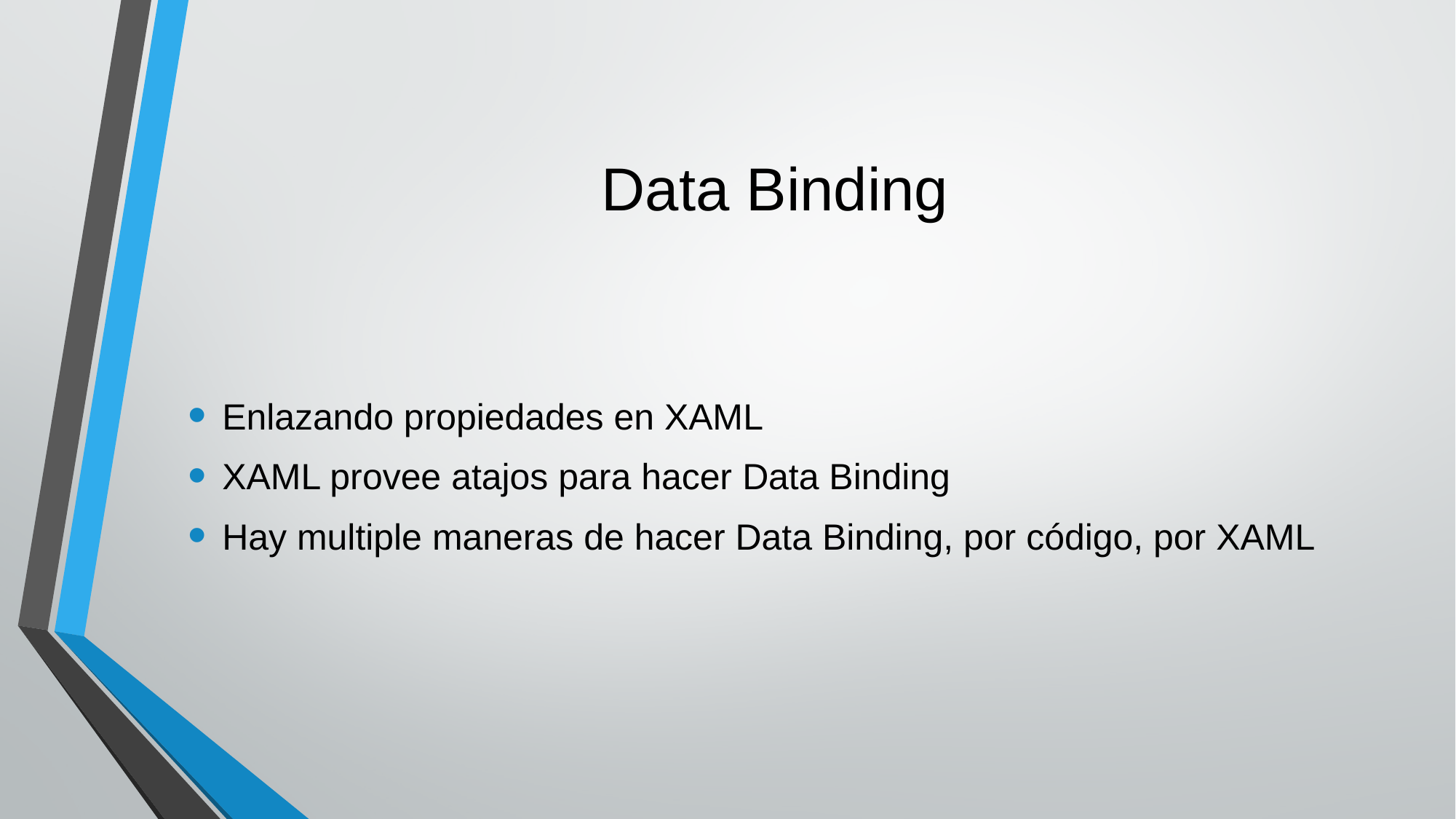

# Data Binding
Enlazando propiedades en XAML
XAML provee atajos para hacer Data Binding
Hay multiple maneras de hacer Data Binding, por código, por XAML